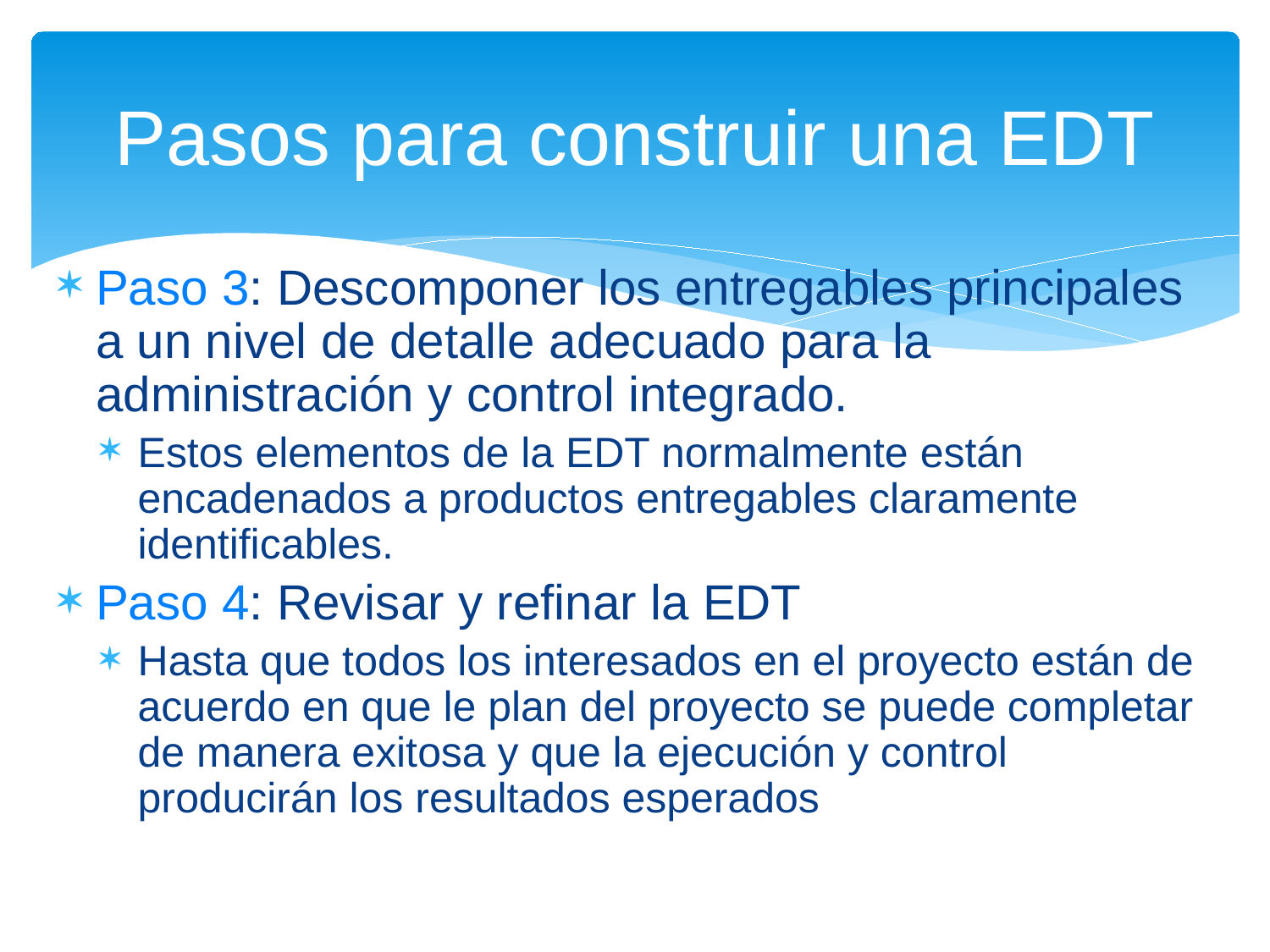

# Pasos para construir una EDT
Paso 3: Descomponer los entregables principales a un nivel de detalle adecuado para la administración y control integrado.
Estos elementos de la EDT normalmente están encadenados a productos entregables claramente identificables.
Paso 4: Revisar y refinar la EDT
Hasta que todos los interesados en el proyecto están de acuerdo en que le plan del proyecto se puede completar de manera exitosa y que la ejecución y control producirán los resultados esperados